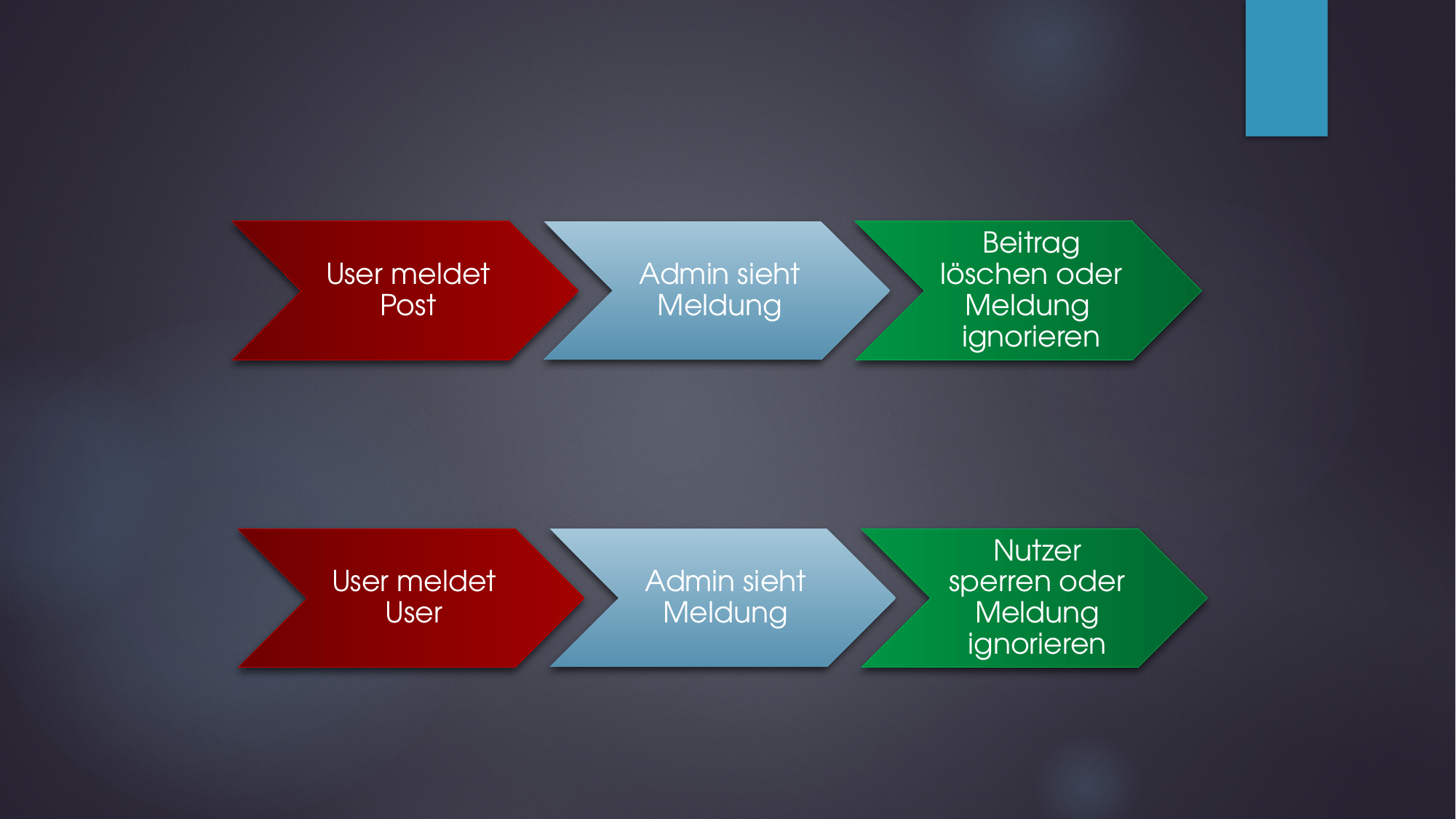

User meldet Post
Admin sieht Meldung
Beitrag löschen oder Meldung  ignorieren
User meldet User
Admin sieht Meldung
Nutzer sperren oder Meldung ignorieren